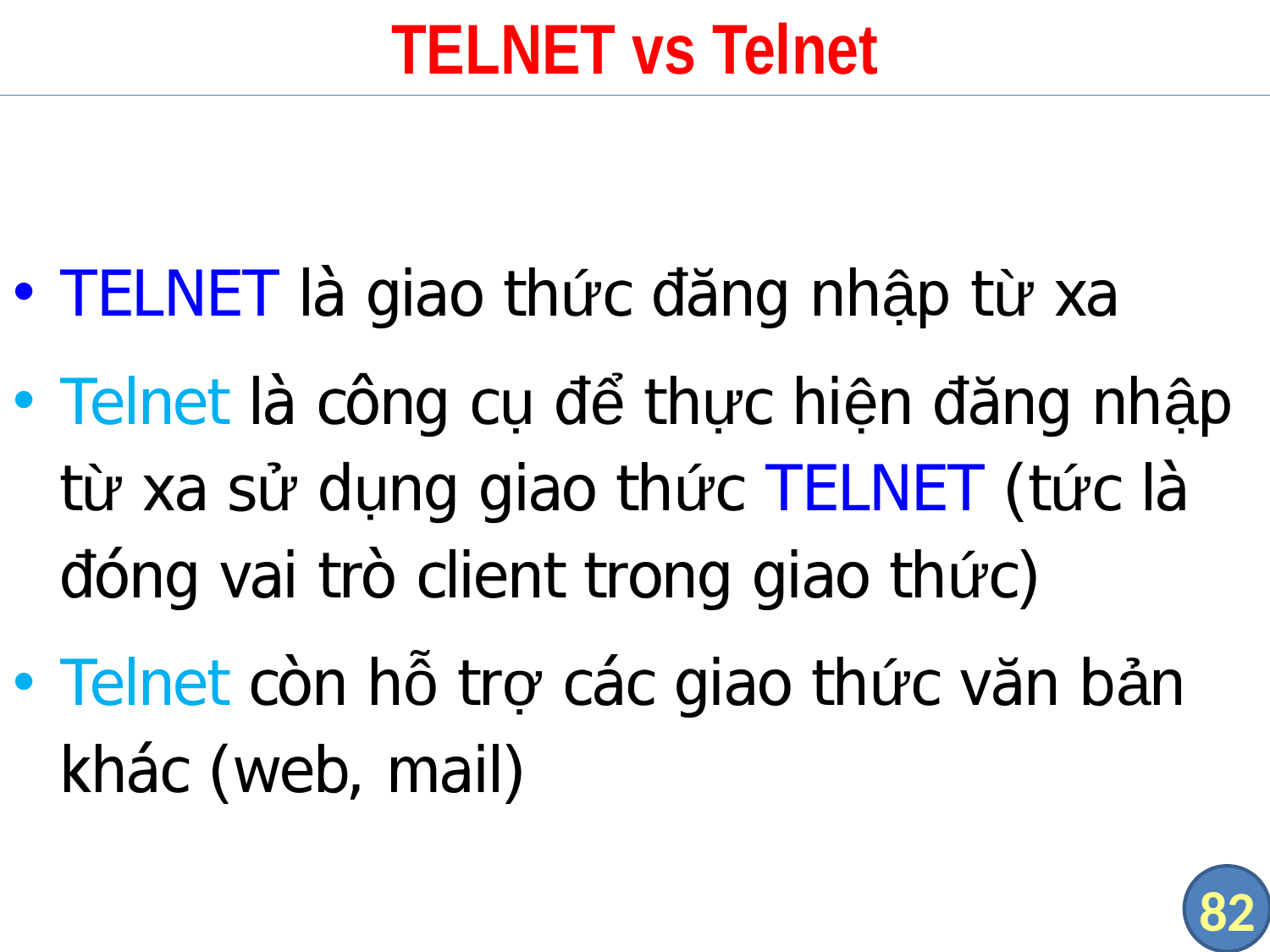

# TELNET vs Telnet
TELNET là giao thức đăng nhập từ xa
Telnet là công cụ để thực hiện đăng nhập từ xa sử dụng giao thức TELNET (tức là đóng vai trò client trong giao thức)
Telnet còn hỗ trợ các giao thức văn bản khác (web, mail)
82